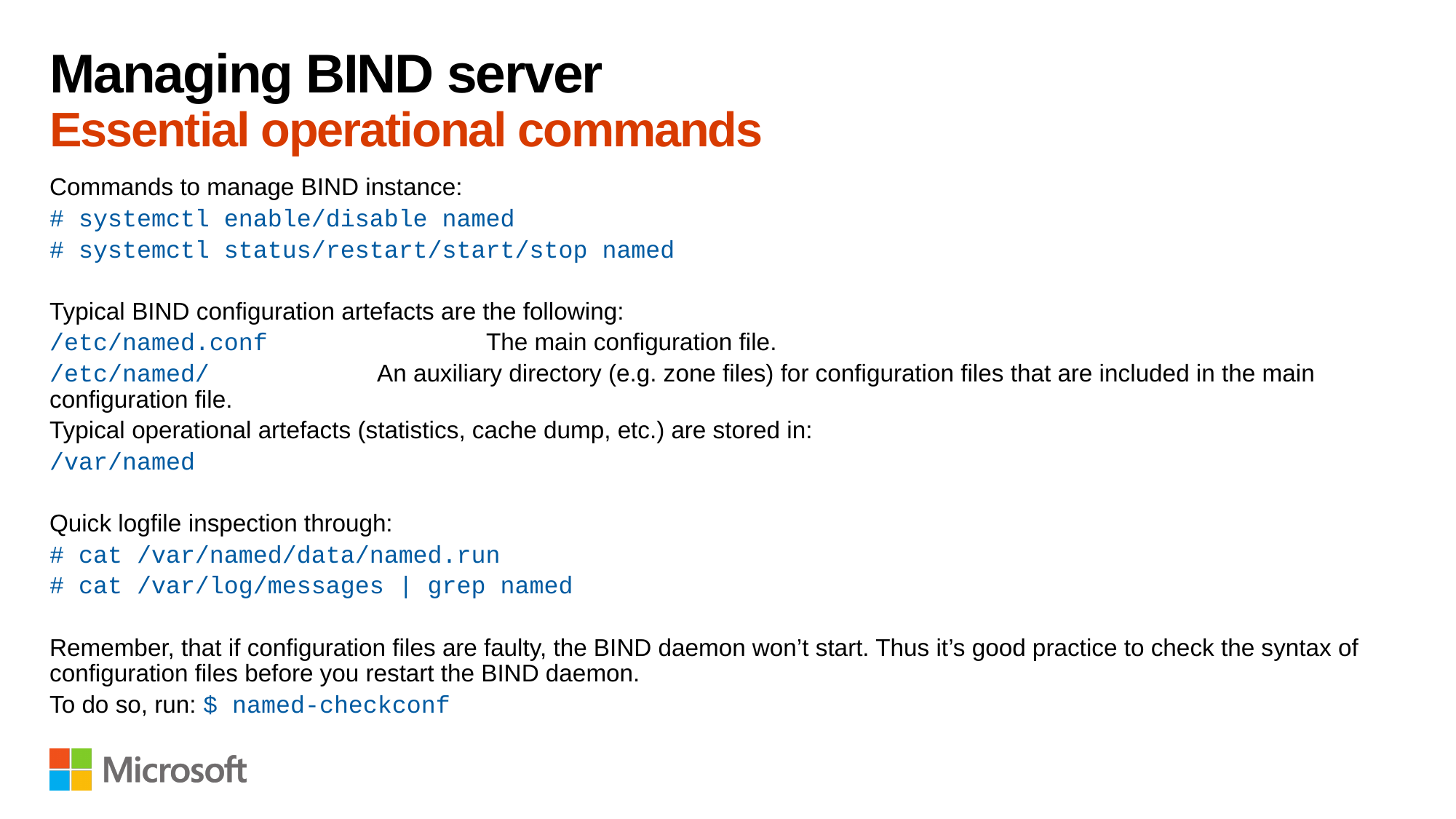

# Managing BIND server Essential operational commands
Commands to manage BIND instance:
# systemctl enable/disable named
# systemctl status/restart/start/stop named

Typical BIND configuration artefacts are the following:
/etc/named.conf		The main configuration file.
/etc/named/		An auxiliary directory (e.g. zone files) for configuration files that are included in the main configuration file.
Typical operational artefacts (statistics, cache dump, etc.) are stored in:
/var/named

Quick logfile inspection through:
# cat /var/named/data/named.run
# cat /var/log/messages | grep named

Remember, that if configuration files are faulty, the BIND daemon won’t start. Thus it’s good practice to check the syntax of configuration files before you restart the BIND daemon.
To do so, run: $ named-checkconf